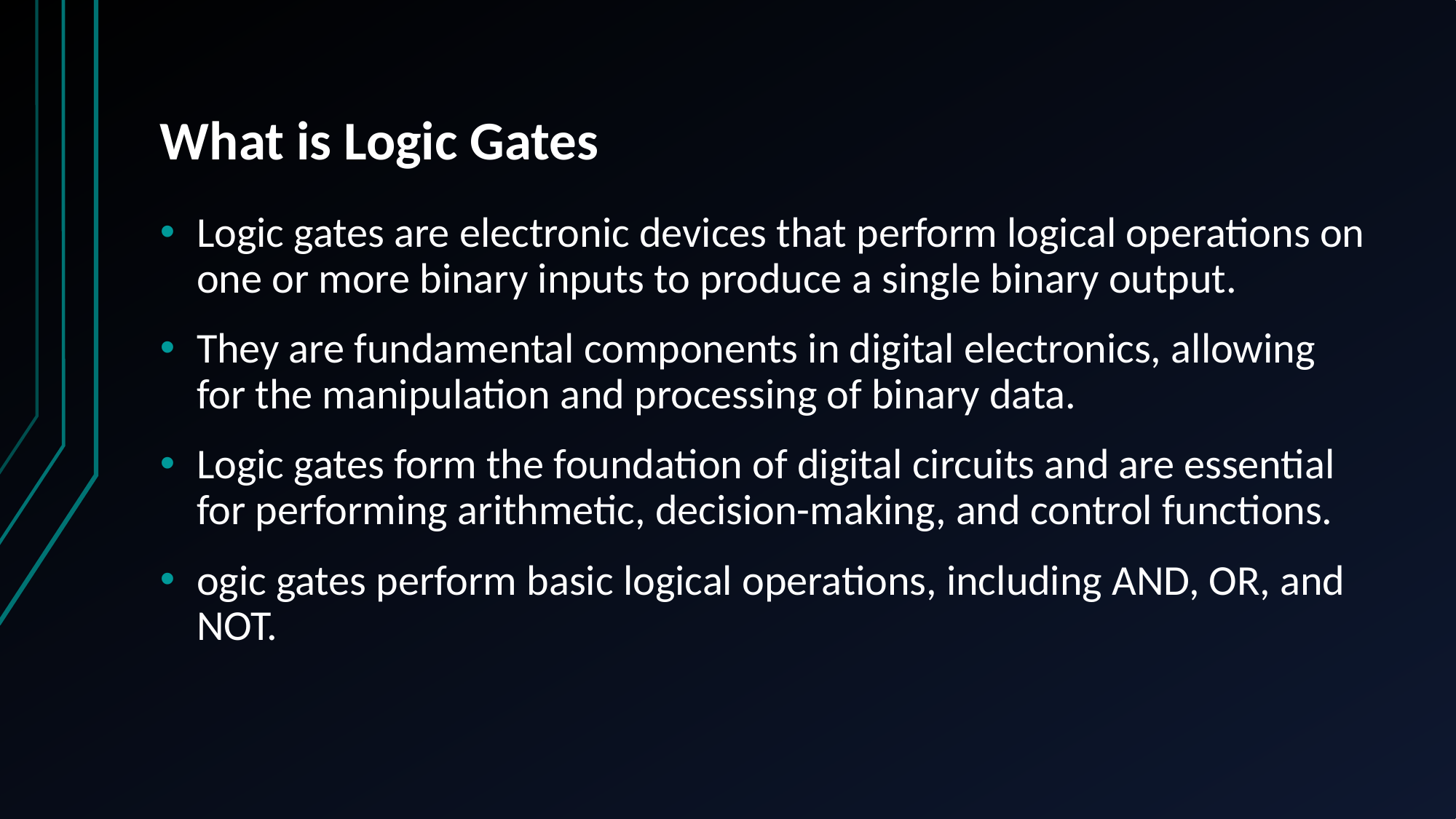

# What is Logic Gates
Logic gates are electronic devices that perform logical operations on one or more binary inputs to produce a single binary output.
They are fundamental components in digital electronics, allowing for the manipulation and processing of binary data.
Logic gates form the foundation of digital circuits and are essential for performing arithmetic, decision-making, and control functions.
ogic gates perform basic logical operations, including AND, OR, and NOT.